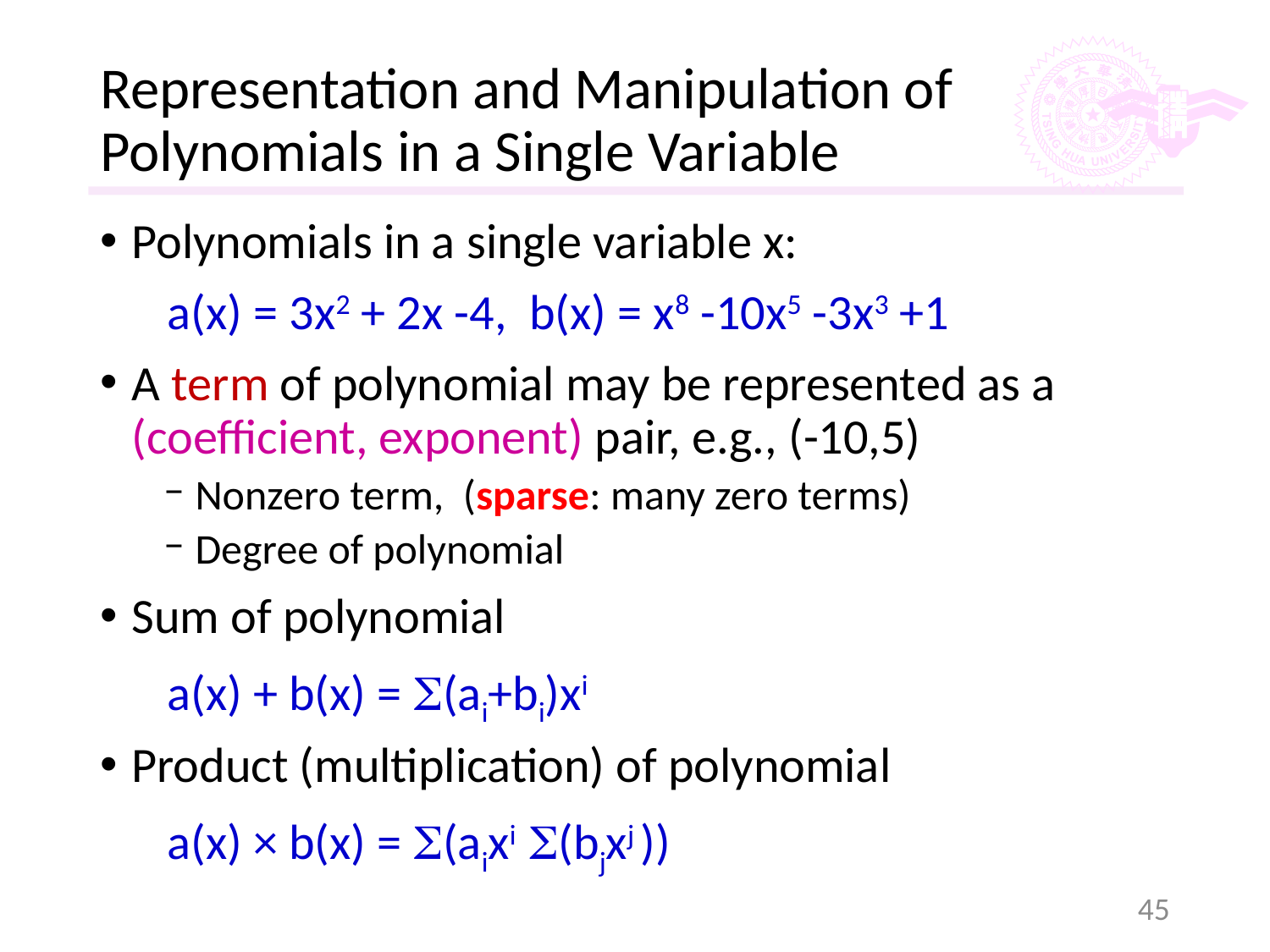

# Representation and Manipulation of Polynomials in a Single Variable
Polynomials in a single variable x:
      a(x) = 3x2 + 2x -4,  b(x) = x8 -10x5 -3x3 +1
A term of polynomial may be represented as a (coefficient, exponent) pair, e.g., (-10,5)
Nonzero term,  (sparse: many zero terms)
Degree of polynomial
Sum of polynomial
      a(x) + b(x) = Σ(ai+bi)xi
Product (multiplication) of polynomial
      a(x) × b(x) = Σ(aixi  Σ(bjxj ))
45